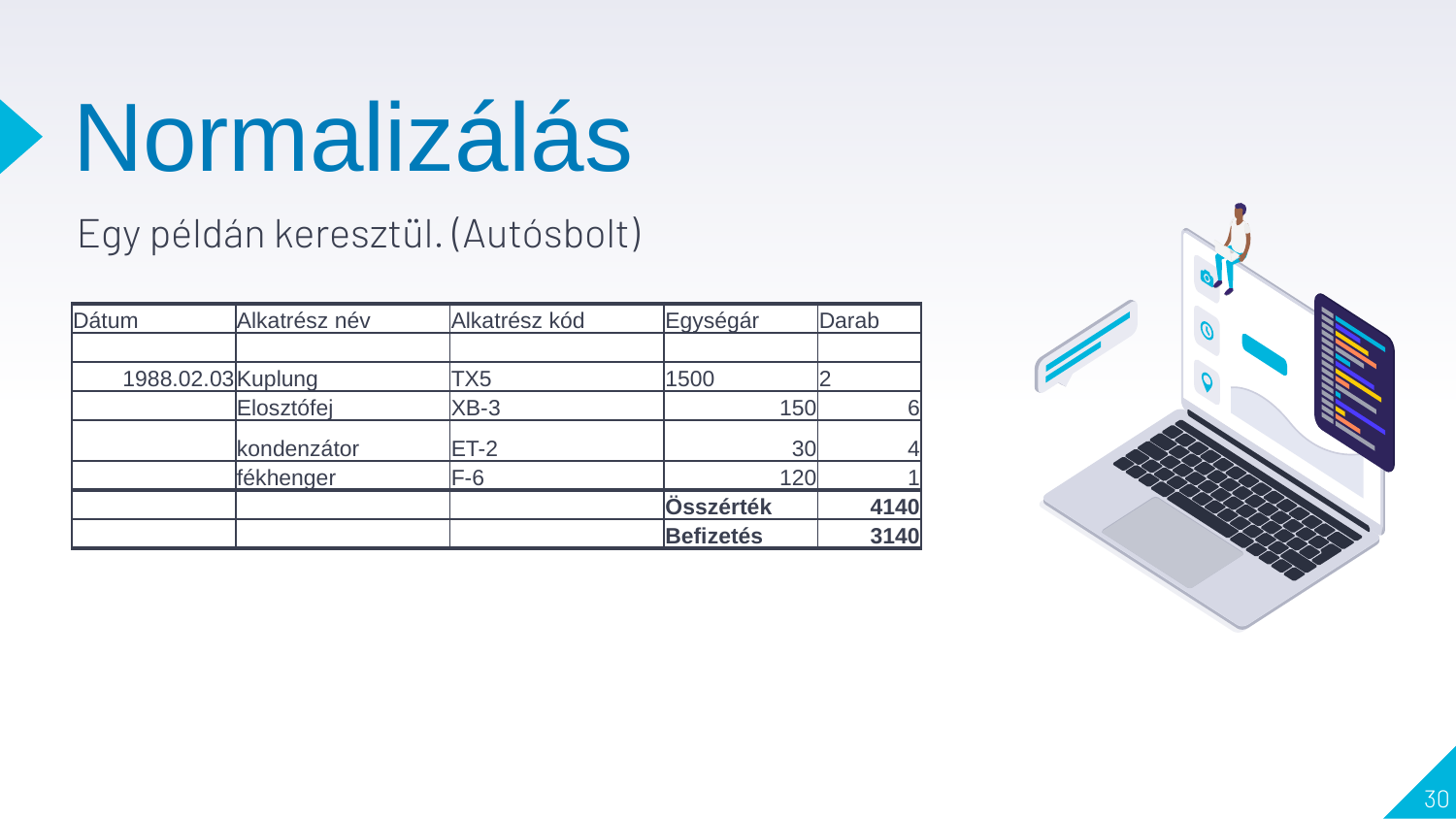

# Normalizálás
Egy példán keresztül. (Autósbolt)

| Dátum | Alkatrész név | Alkatrész kód | Egységár | Darab |
| --- | --- | --- | --- | --- |
|  |  |  |  |  |
| 1988.02.03 | Kuplung | TX5 | 1500 | 2 |
|  | Elosztófej | XB-3 | 150 | 6 |
|  | kondenzátor | ET-2 | 30 | 4 |
|  | fékhenger | F-6 | 120 | 1 |
|  |  |  | Összérték | 4140 |
|  |  |  | Befizetés | 3140 |
30